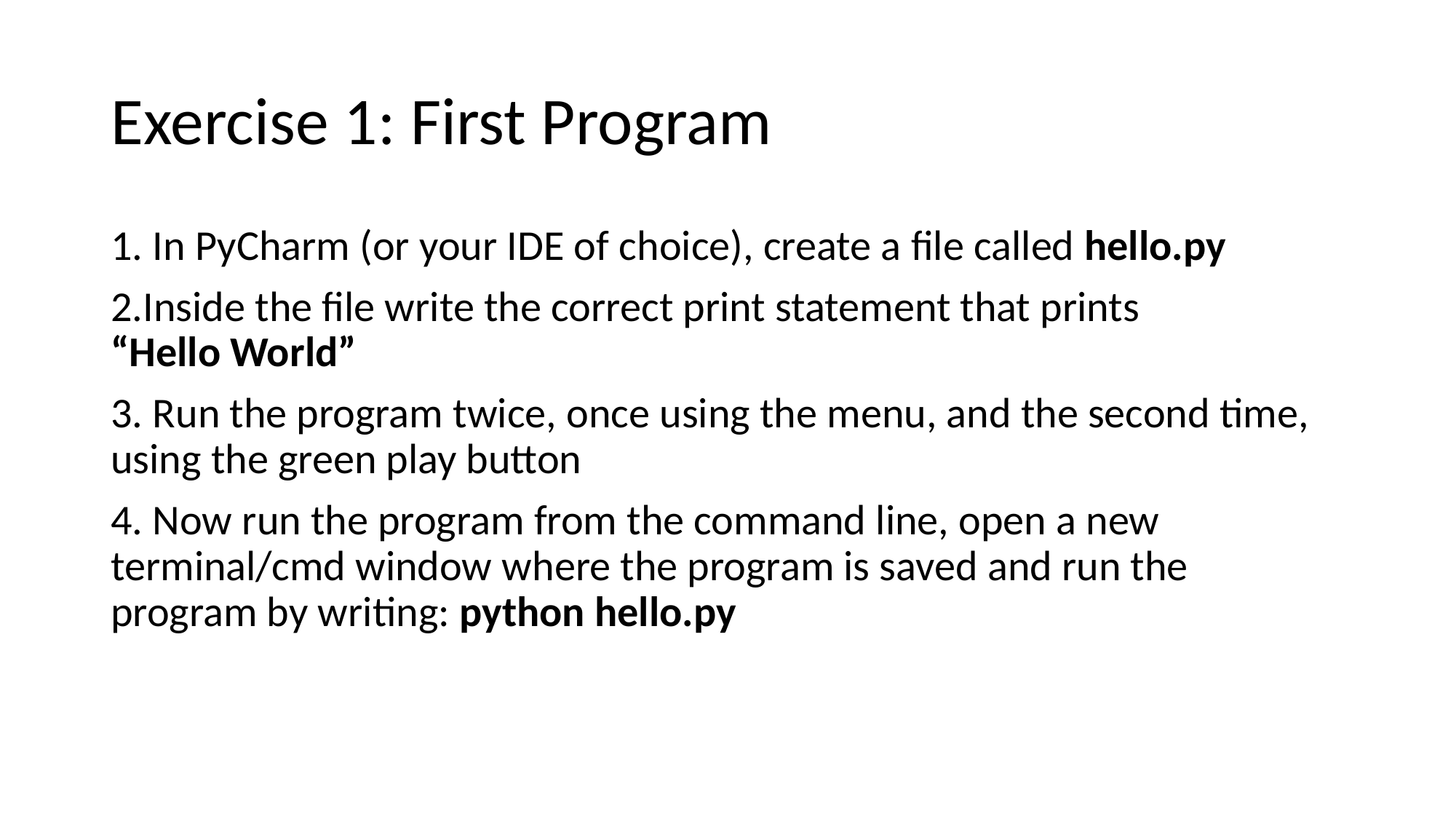

# Exercise 1: First Program
1. In PyCharm (or your IDE of choice), create a file called hello.py
2.Inside the file write the correct print statement that prints                     “Hello World”
3. Run the program twice, once using the menu, and the second time, using the green play button
4. Now run the program from the command line, open a new terminal/cmd window where the program is saved and run the program by writing: python hello.py